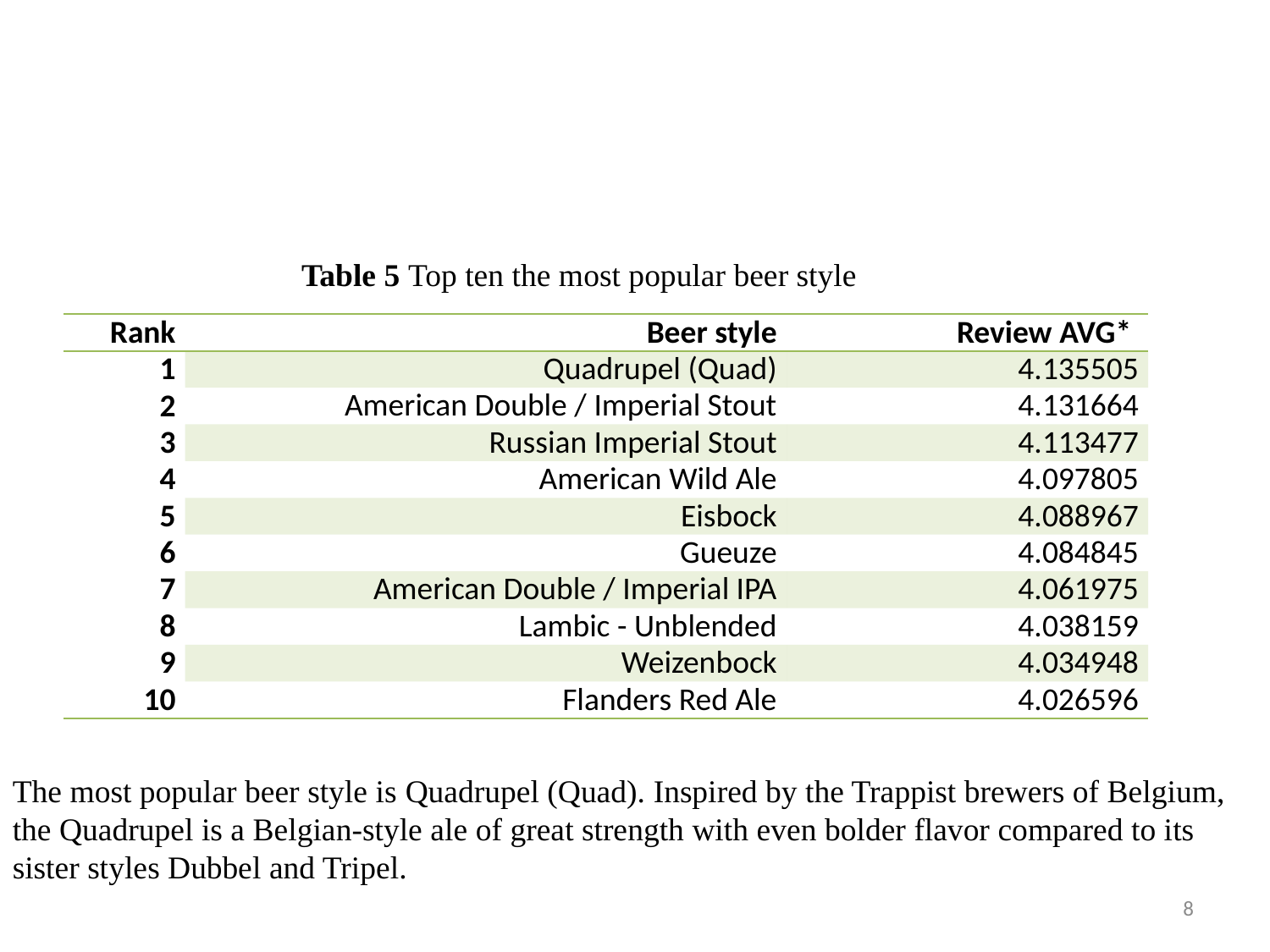

#
Table 5 Top ten the most popular beer style
| Rank | Beer style | Review AVG\* |
| --- | --- | --- |
| 1 | Quadrupel (Quad) | 4.135505 |
| 2 | American Double / Imperial Stout | 4.131664 |
| 3 | Russian Imperial Stout | 4.113477 |
| 4 | American Wild Ale | 4.097805 |
| 5 | Eisbock | 4.088967 |
| 6 | Gueuze | 4.084845 |
| 7 | American Double / Imperial IPA | 4.061975 |
| 8 | Lambic - Unblended | 4.038159 |
| 9 | Weizenbock | 4.034948 |
| 10 | Flanders Red Ale | 4.026596 |
The most popular beer style is Quadrupel (Quad). Inspired by the Trappist brewers of Belgium, the Quadrupel is a Belgian-style ale of great strength with even bolder flavor compared to its sister styles Dubbel and Tripel.
8